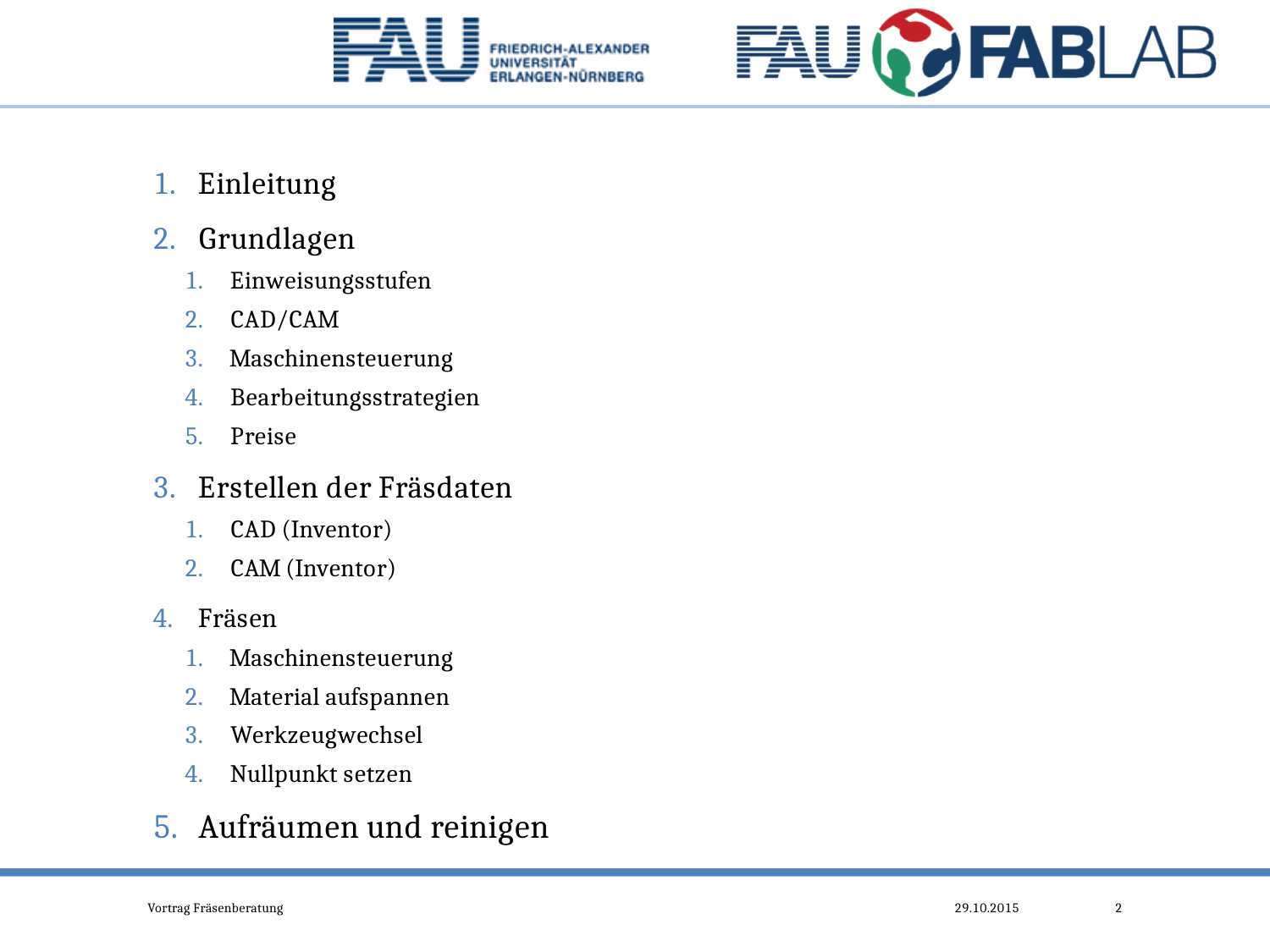

Einleitung
Grundlagen
Einweisungsstufen
CAD/CAM
Maschinensteuerung
Bearbeitungsstrategien
Preise
Erstellen der Fräsdaten
CAD (Inventor)
CAM (Inventor)
Fräsen
Maschinensteuerung
Material aufspannen
Werkzeugwechsel
Nullpunkt setzen
Aufräumen und reinigen

Vortrag Fräsenberatung
29.10.2015
2